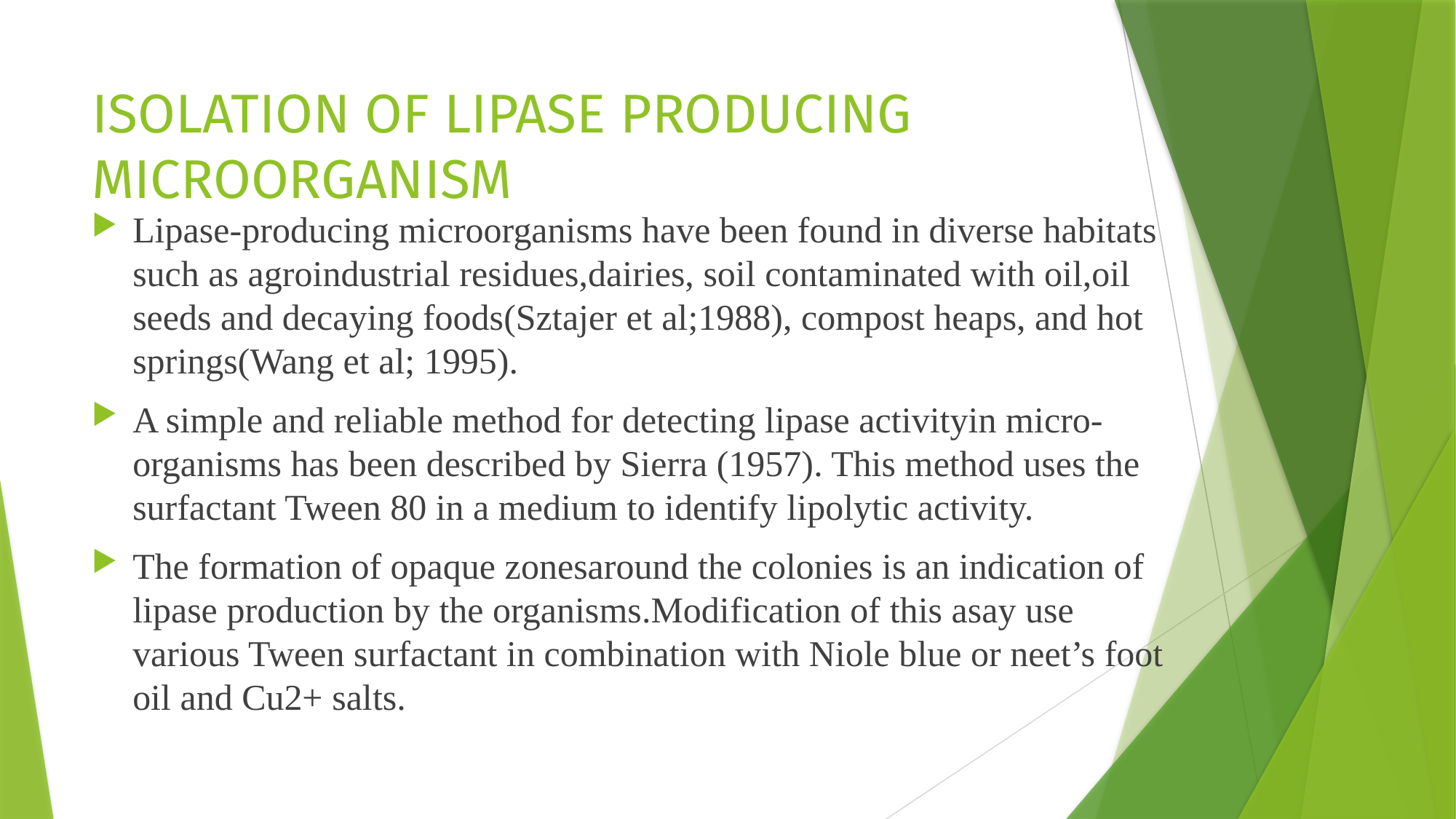

# ISOLATION OF LIPASE PRODUCING MICROORGANISM
Lipase-producing microorganisms have been found in diverse habitats such as agroindustrial residues,dairies, soil contaminated with oil,oil seeds and decaying foods(Sztajer et al;1988), compost heaps, and hot springs(Wang et al; 1995).
A simple and reliable method for detecting lipase activityin micro-organisms has been described by Sierra (1957). This method uses the surfactant Tween 80 in a medium to identify lipolytic activity.
The formation of opaque zonesaround the colonies is an indication of lipase production by the organisms.Modification of this asay use various Tween surfactant in combination with Niole blue or neet’s foot oil and Cu2+ salts.